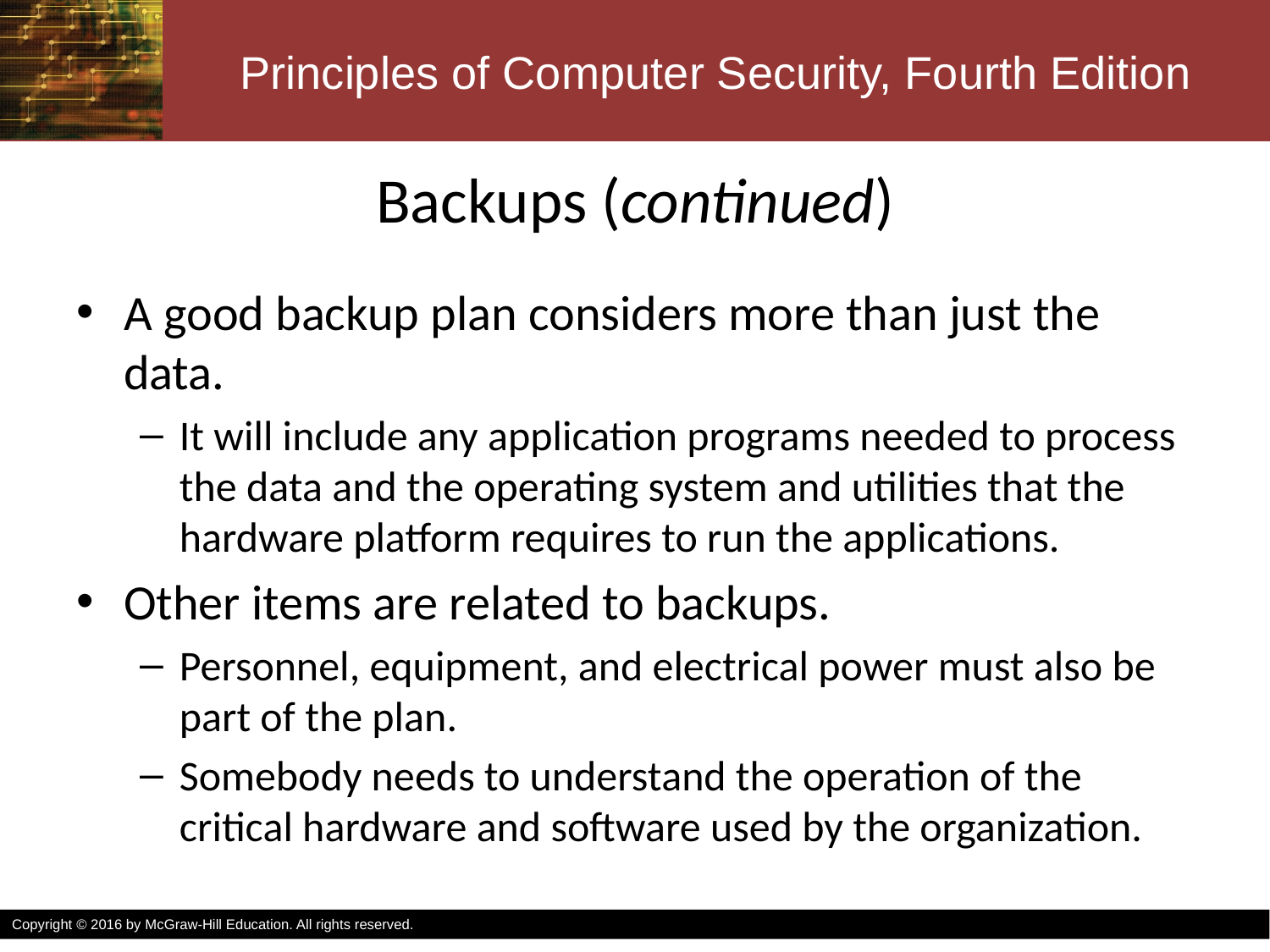

# Backups (continued)
A good backup plan considers more than just the data.
It will include any application programs needed to process the data and the operating system and utilities that the hardware platform requires to run the applications.
Other items are related to backups.
Personnel, equipment, and electrical power must also be part of the plan.
Somebody needs to understand the operation of the critical hardware and software used by the organization.